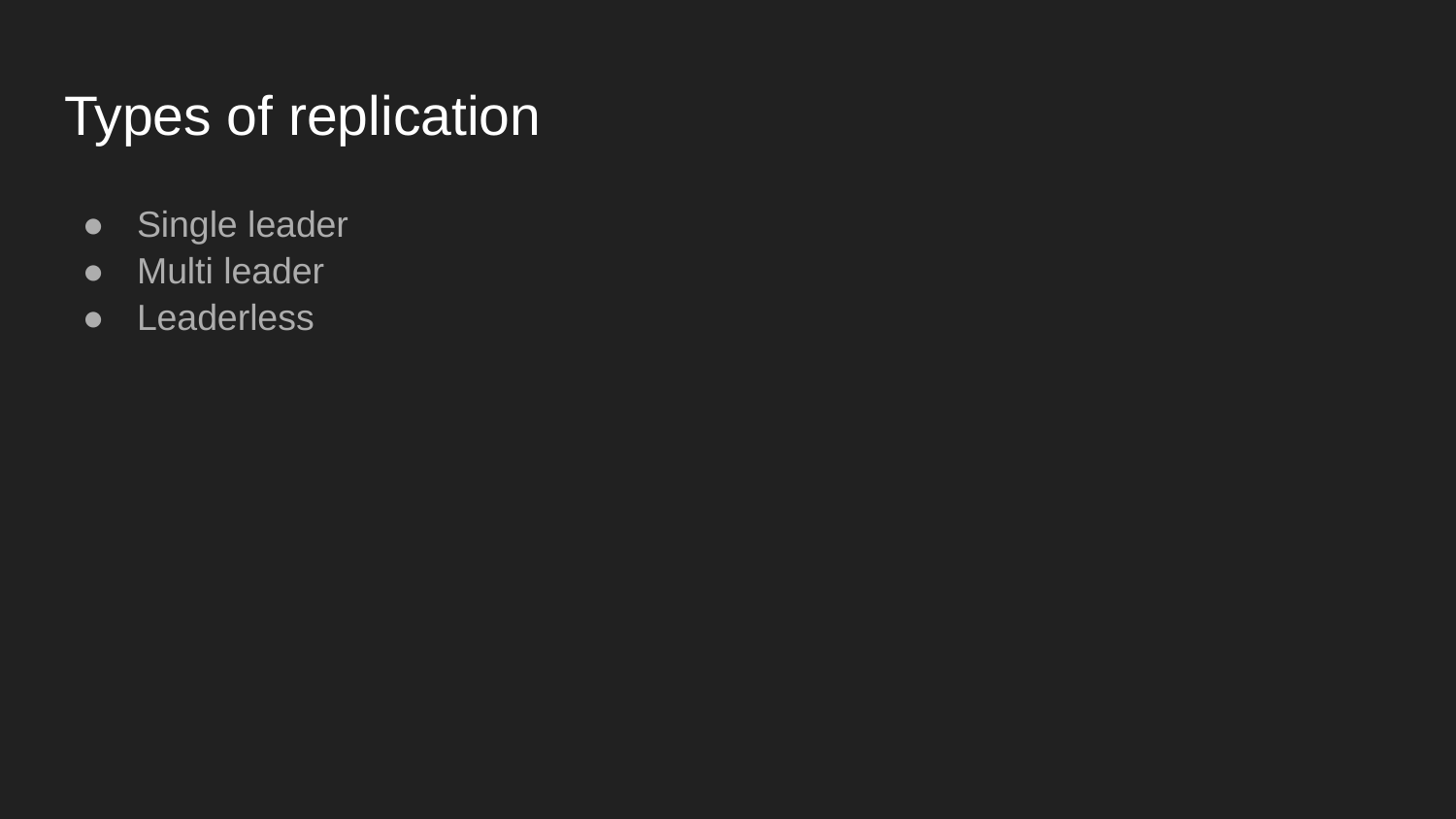

# Types of replication
Single leader
Multi leader
Leaderless